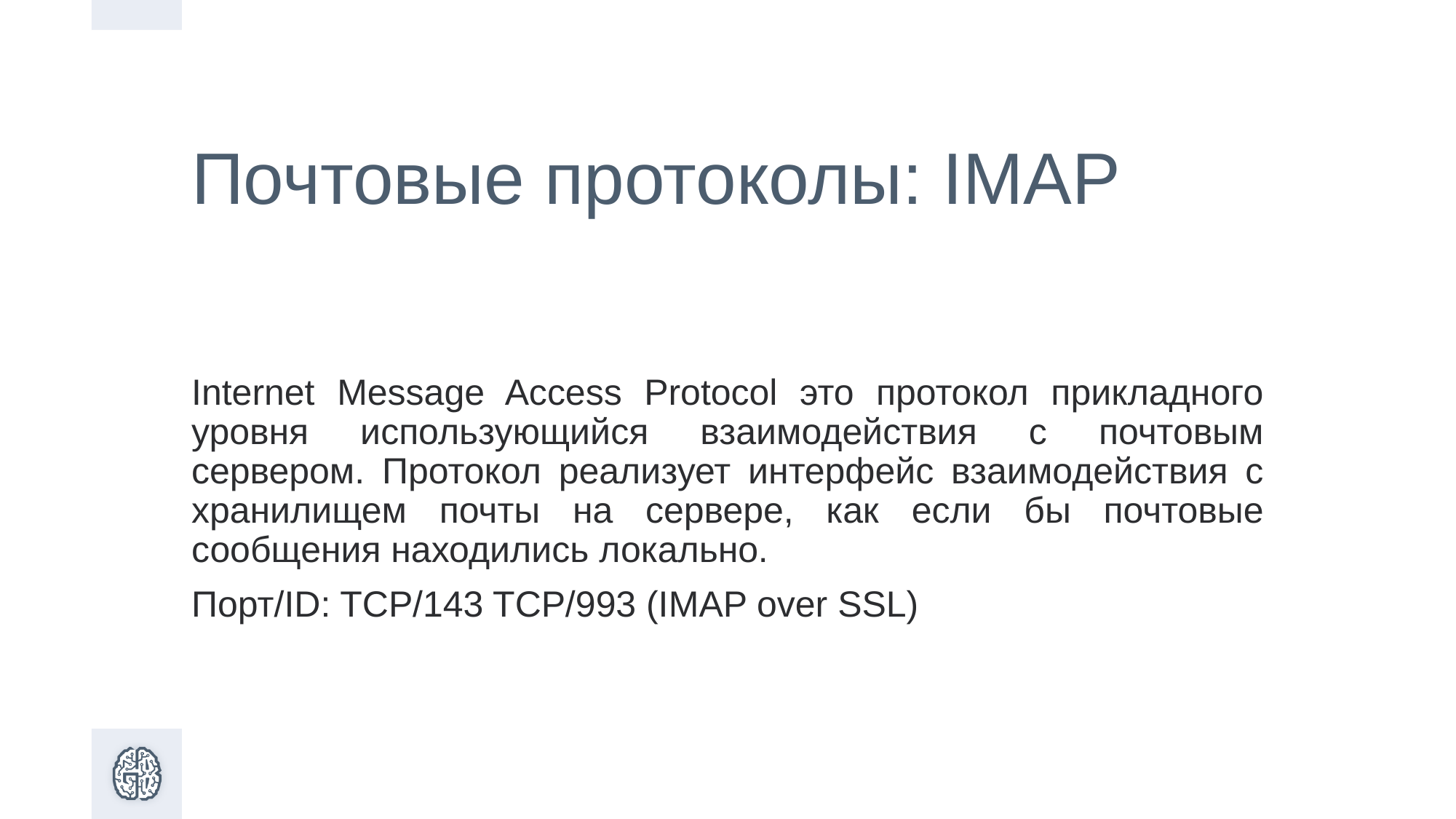

# Почтовые протоколы: IMAP
Internet Message Access Protocol это протокол прикладного уровня использующийся взаимодействия с почтовым сервером. Протокол реализует интерфейс взаимодействия с хранилищем почты на сервере, как если бы почтовые сообщения находились локально.
Порт/ID: TCP/143 TCP/993 (IMAP over SSL)